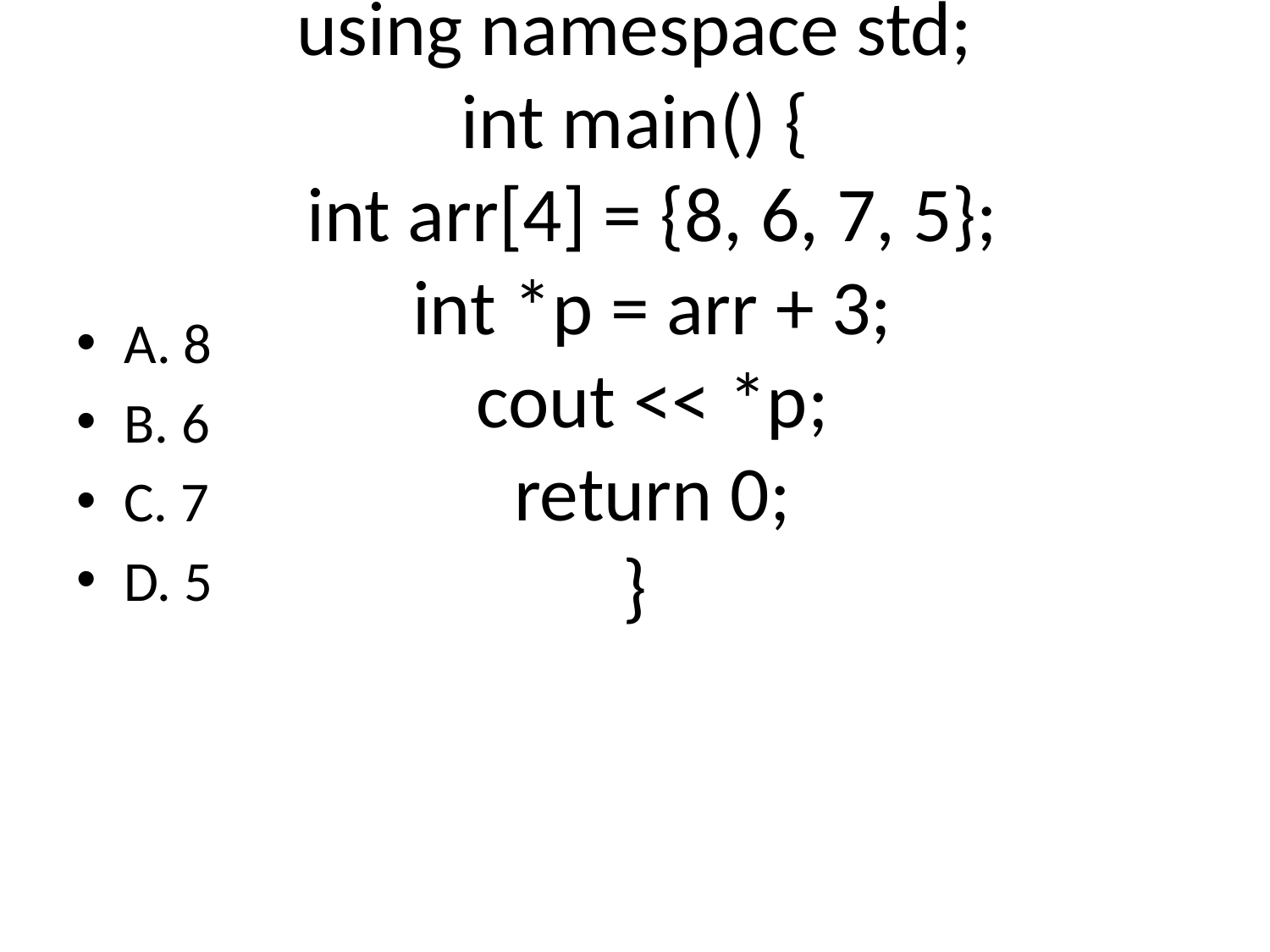

# Q16: What will be the output of the following C++ code?

#include <iostream>
using namespace std;
int main() {
  int arr[4] = {8, 6, 7, 5};
  int *p = arr + 3;
  cout << *p;
  return 0;
}

A. 8
B. 6
C. 7
D. 5